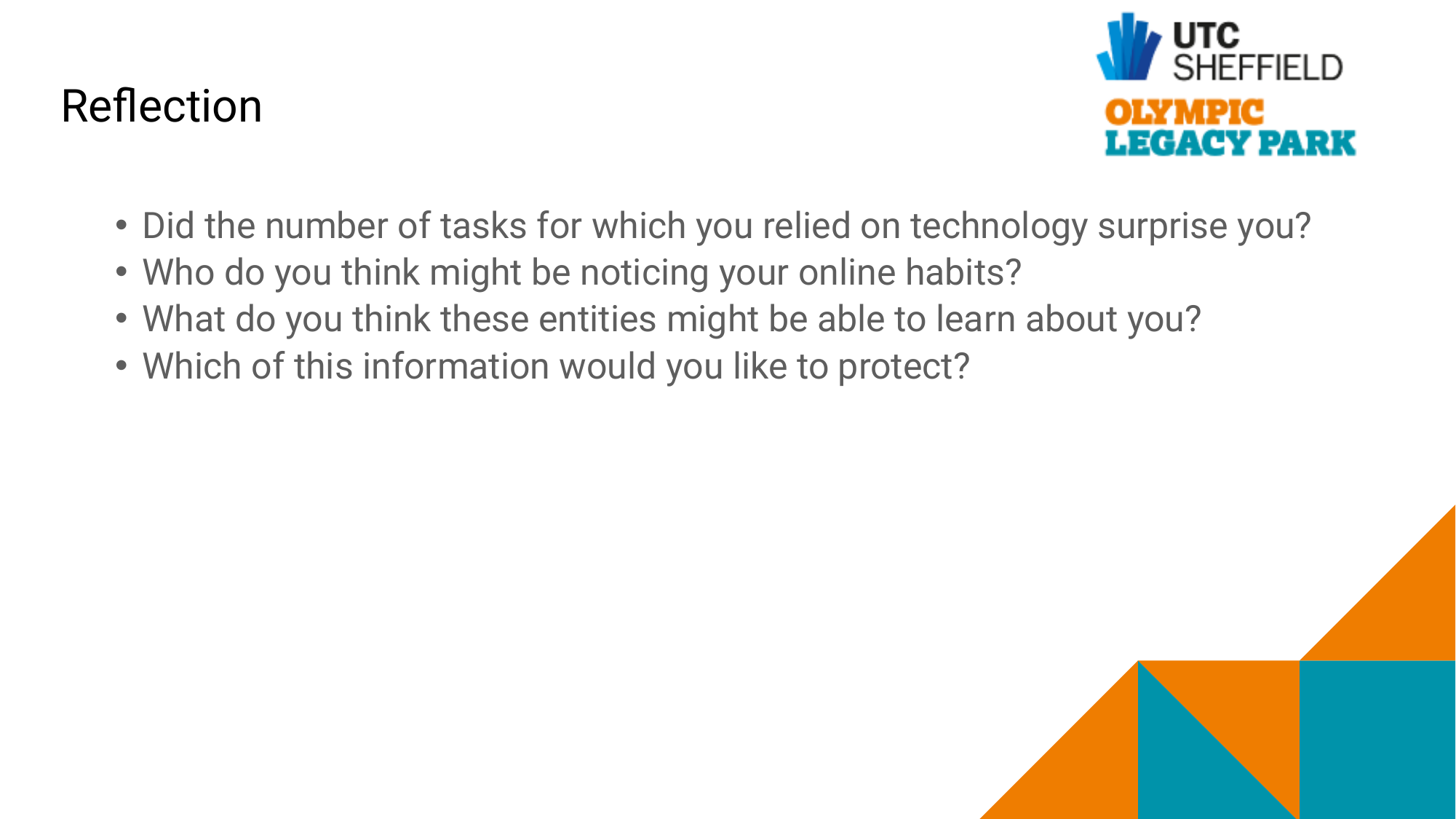

# Reflection
Did the number of tasks for which you relied on technology surprise you?
Who do you think might be noticing your online habits?
What do you think these entities might be able to learn about you?
Which of this information would you like to protect?